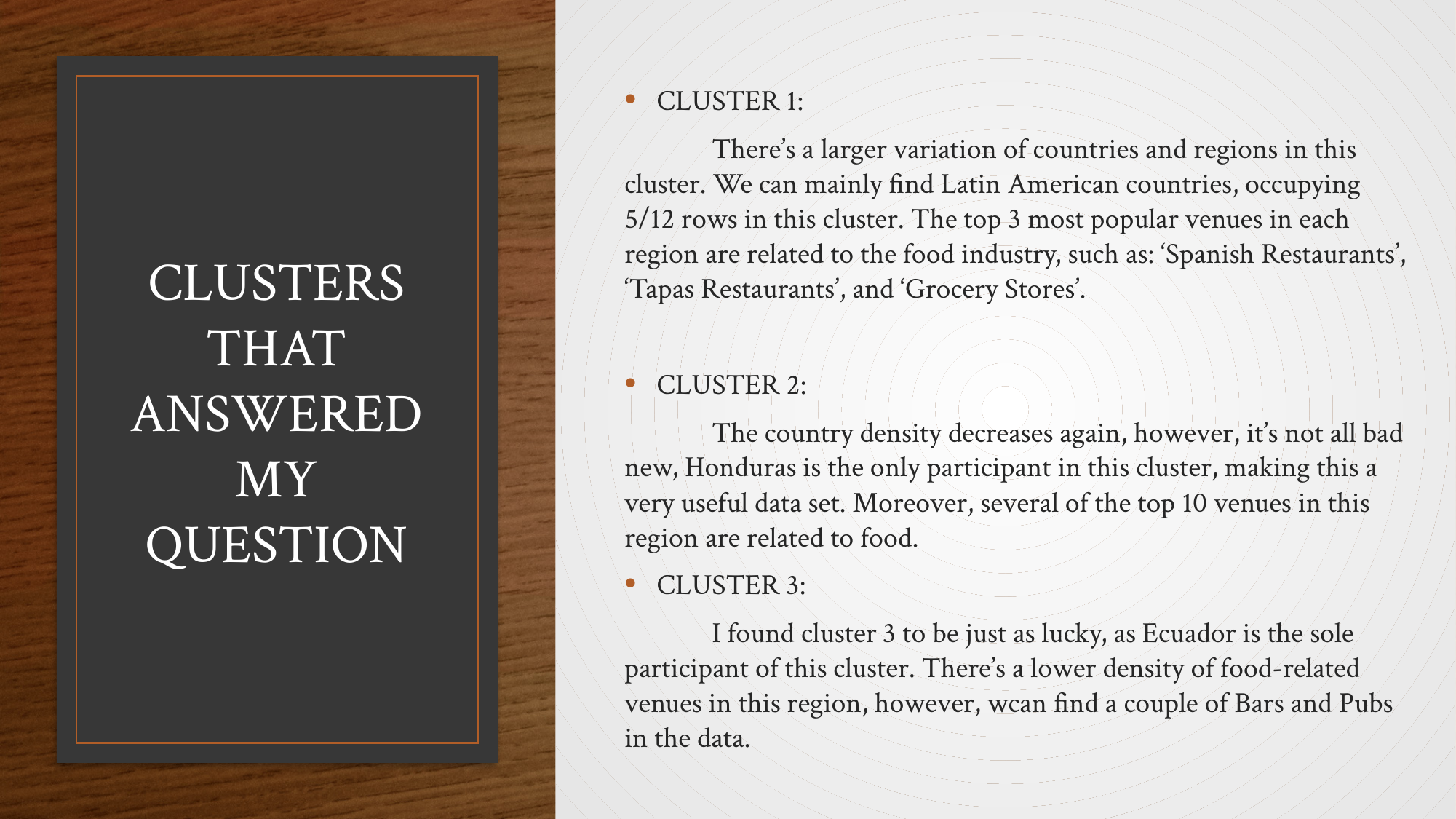

CLUSTER 1:
	There’s a larger variation of countries and regions in this cluster. We can mainly find Latin American countries, occupying 5/12 rows in this cluster. The top 3 most popular venues in each region are related to the food industry, such as: ‘Spanish Restaurants’, ‘Tapas Restaurants’, and ‘Grocery Stores’.

CLUSTER 2:
	The country density decreases again, however, it’s not all bad new, Honduras is the only participant in this cluster, making this a very useful data set. Moreover, several of the top 10 venues in this region are related to food.
CLUSTER 3:
	I found cluster 3 to be just as lucky, as Ecuador is the sole participant of this cluster. There’s a lower density of food-related venues in this region, however, wcan find a couple of Bars and Pubs in the data.

# CLUSTERS THAT ANSWERED MY QUESTION